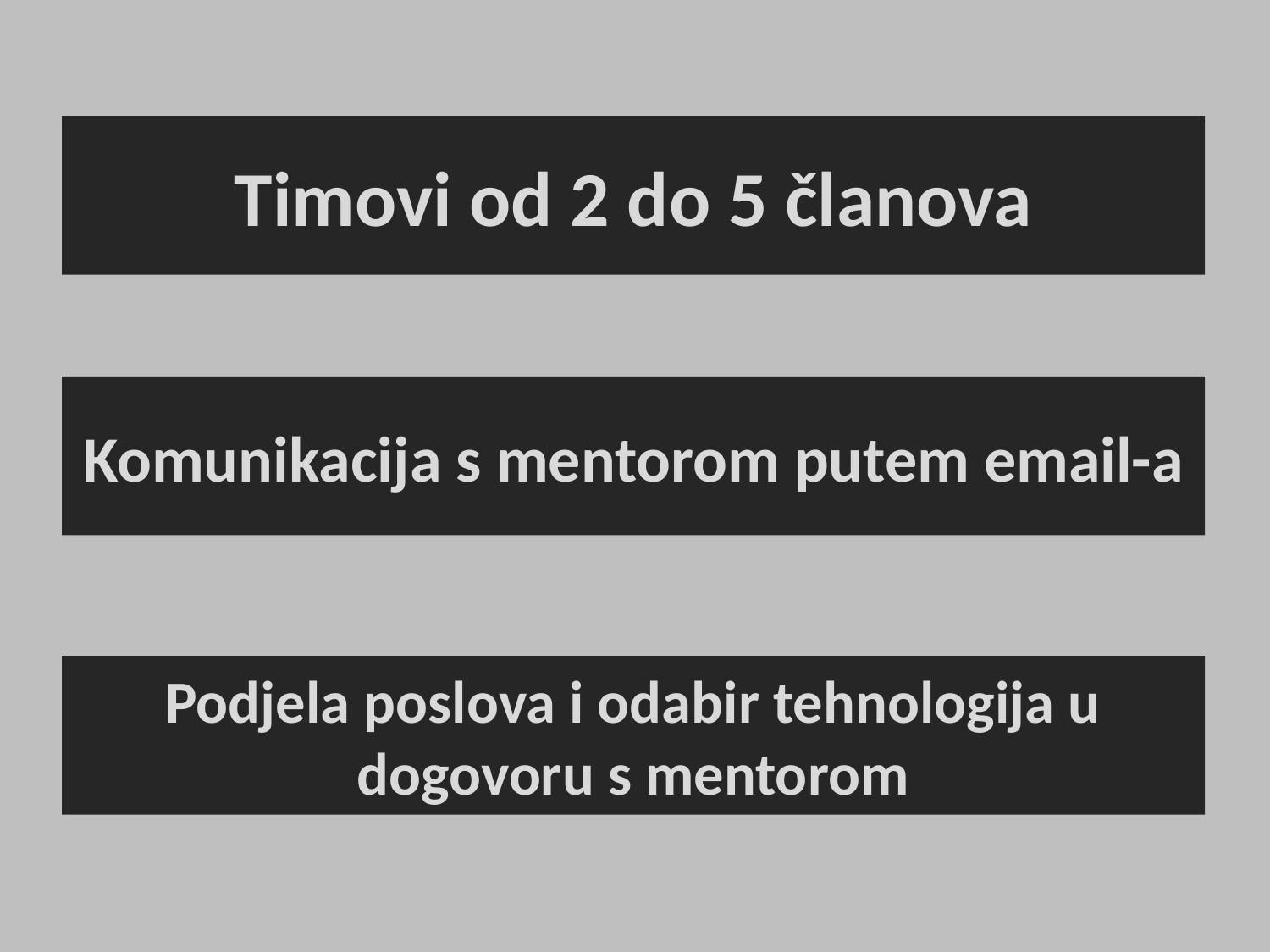

# Timovi od 2 do 5 članova
Komunikacija s mentorom putem email-a
Podjela poslova i odabir tehnologija u dogovoru s mentorom